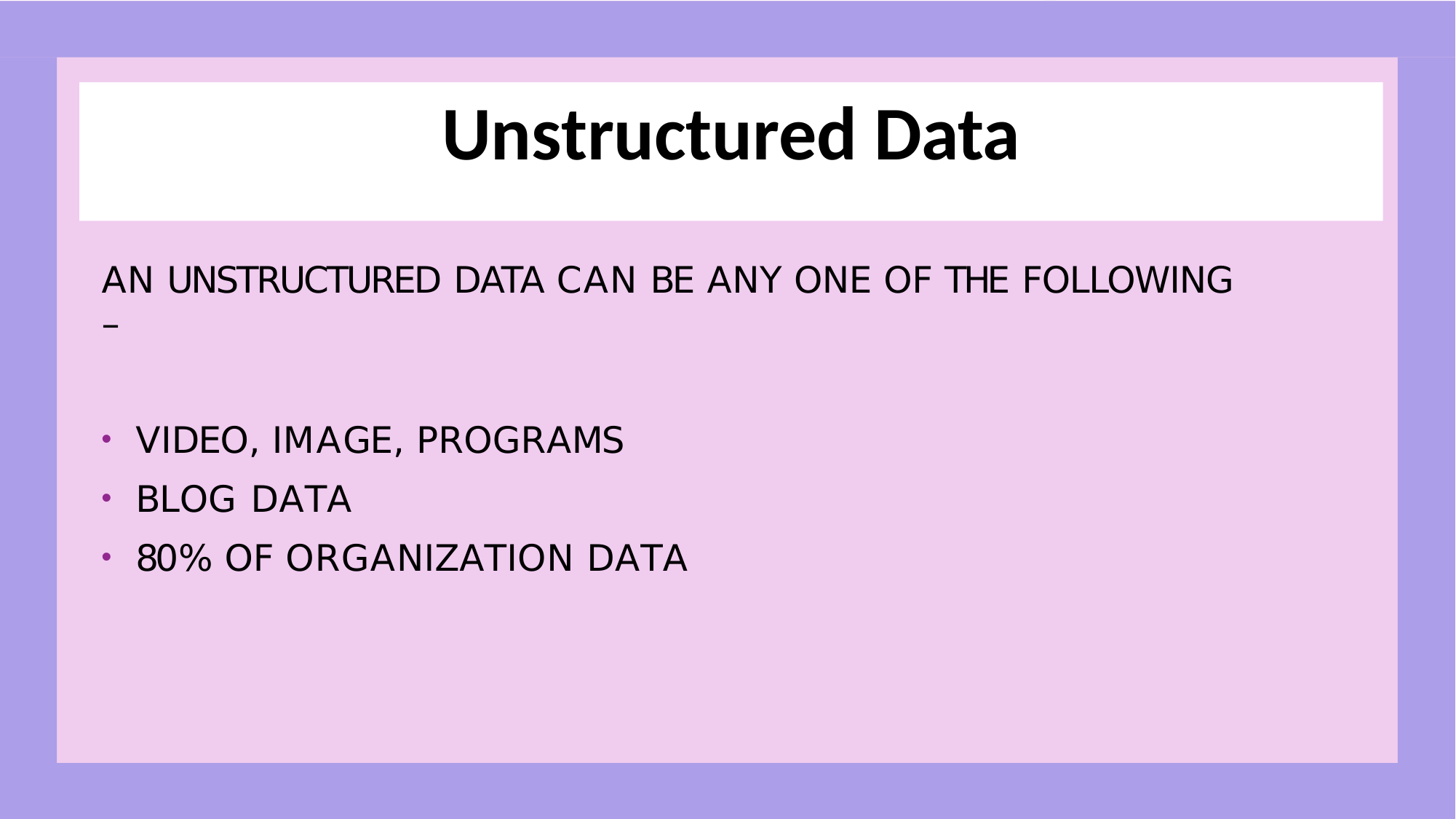

# Unstructured Data
AN UNSTRUCTURED DATA CAN BE ANY ONE OF THE FOLLOWING –

VIDEO, IMAGE, PROGRAMS
BLOG DATA
80% OF ORGANIZATION DATA